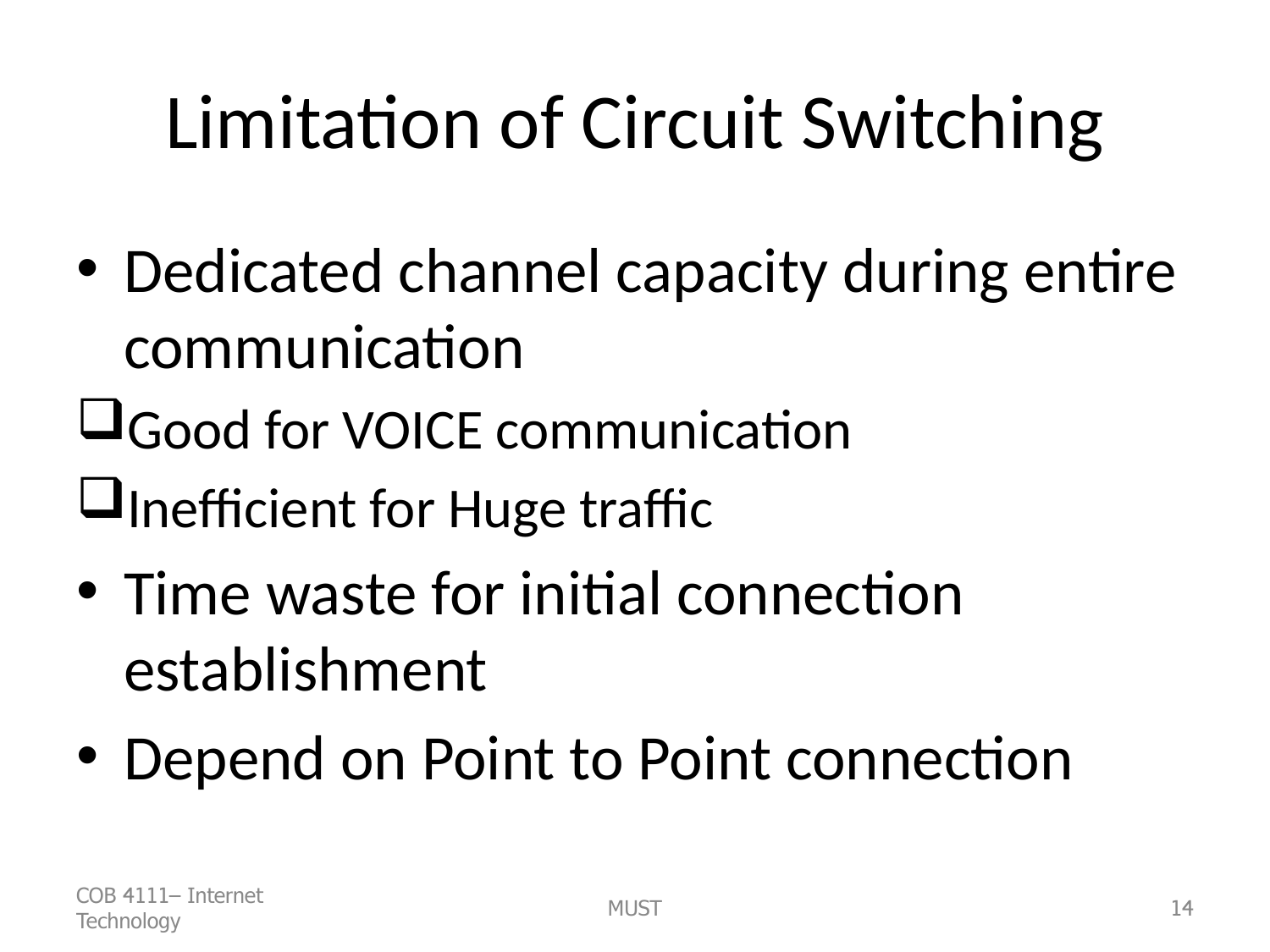

# Limitation of Circuit Switching
Dedicated channel capacity during entire communication
Good for VOICE communication
Inefficient for Huge traffic
Time waste for initial connection establishment
Depend on Point to Point connection
COB 4111– Internet Technology
MUST
14